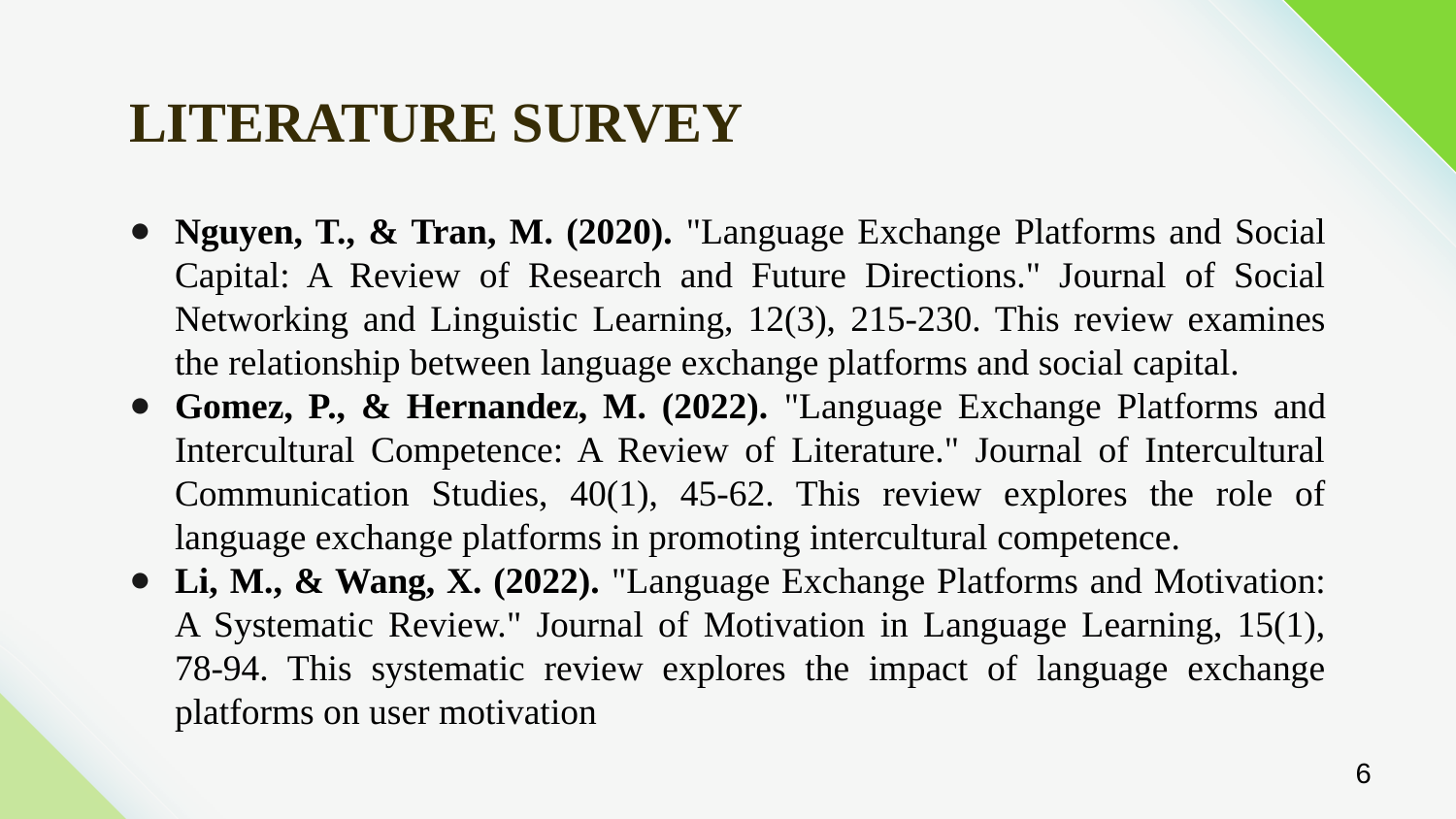

# LITERATURE SURVEY
Nguyen, T., & Tran, M. (2020). "Language Exchange Platforms and Social Capital: A Review of Research and Future Directions." Journal of Social Networking and Linguistic Learning, 12(3), 215-230. This review examines the relationship between language exchange platforms and social capital.
Gomez, P., & Hernandez, M. (2022). "Language Exchange Platforms and Intercultural Competence: A Review of Literature." Journal of Intercultural Communication Studies, 40(1), 45-62. This review explores the role of language exchange platforms in promoting intercultural competence.
Li, M., & Wang, X. (2022). "Language Exchange Platforms and Motivation: A Systematic Review." Journal of Motivation in Language Learning, 15(1), 78-94. This systematic review explores the impact of language exchange platforms on user motivation

6